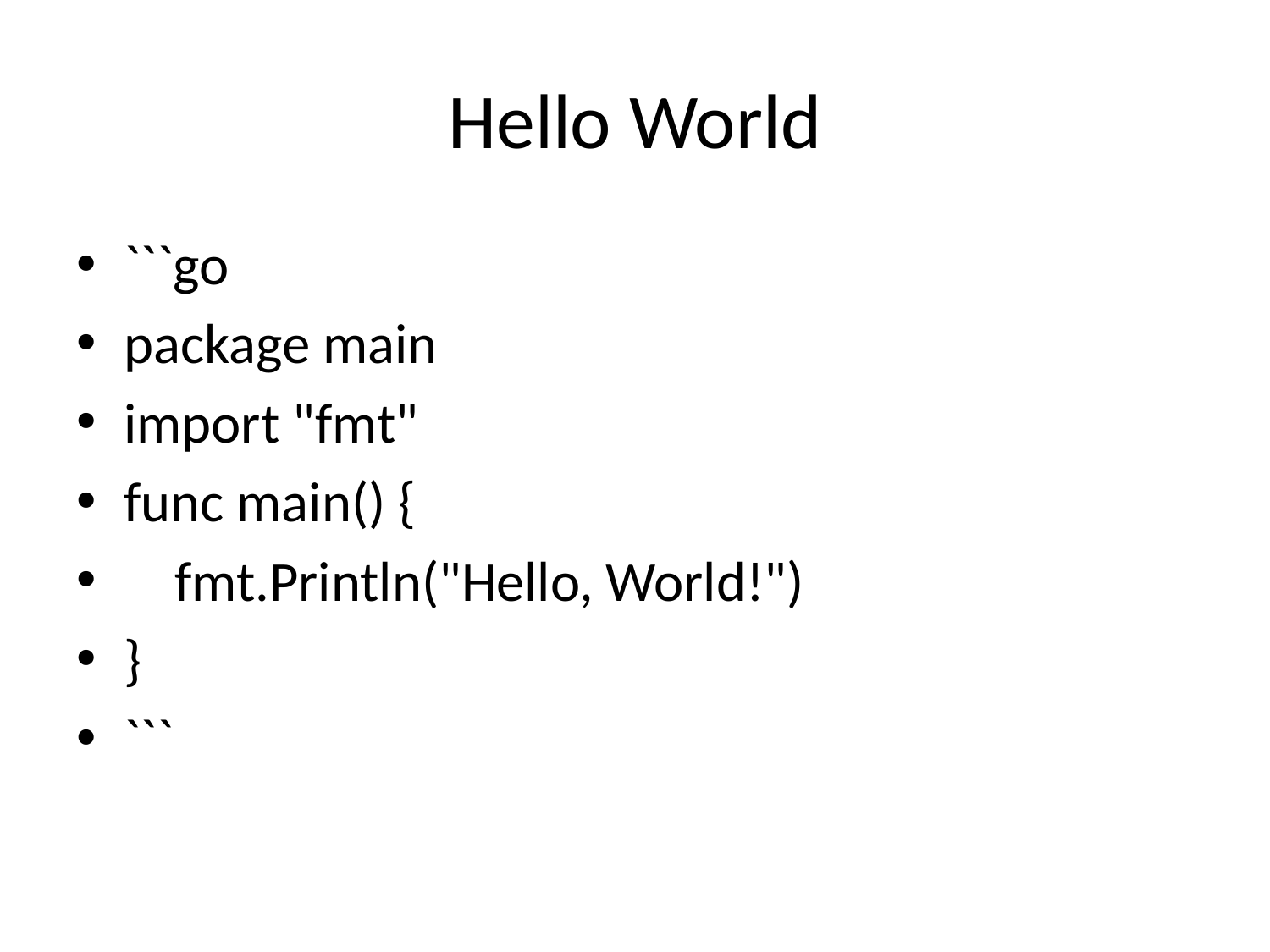

# Hello World
```go
package main
import "fmt"
func main() {
    fmt.Println("Hello, World!")
}
```